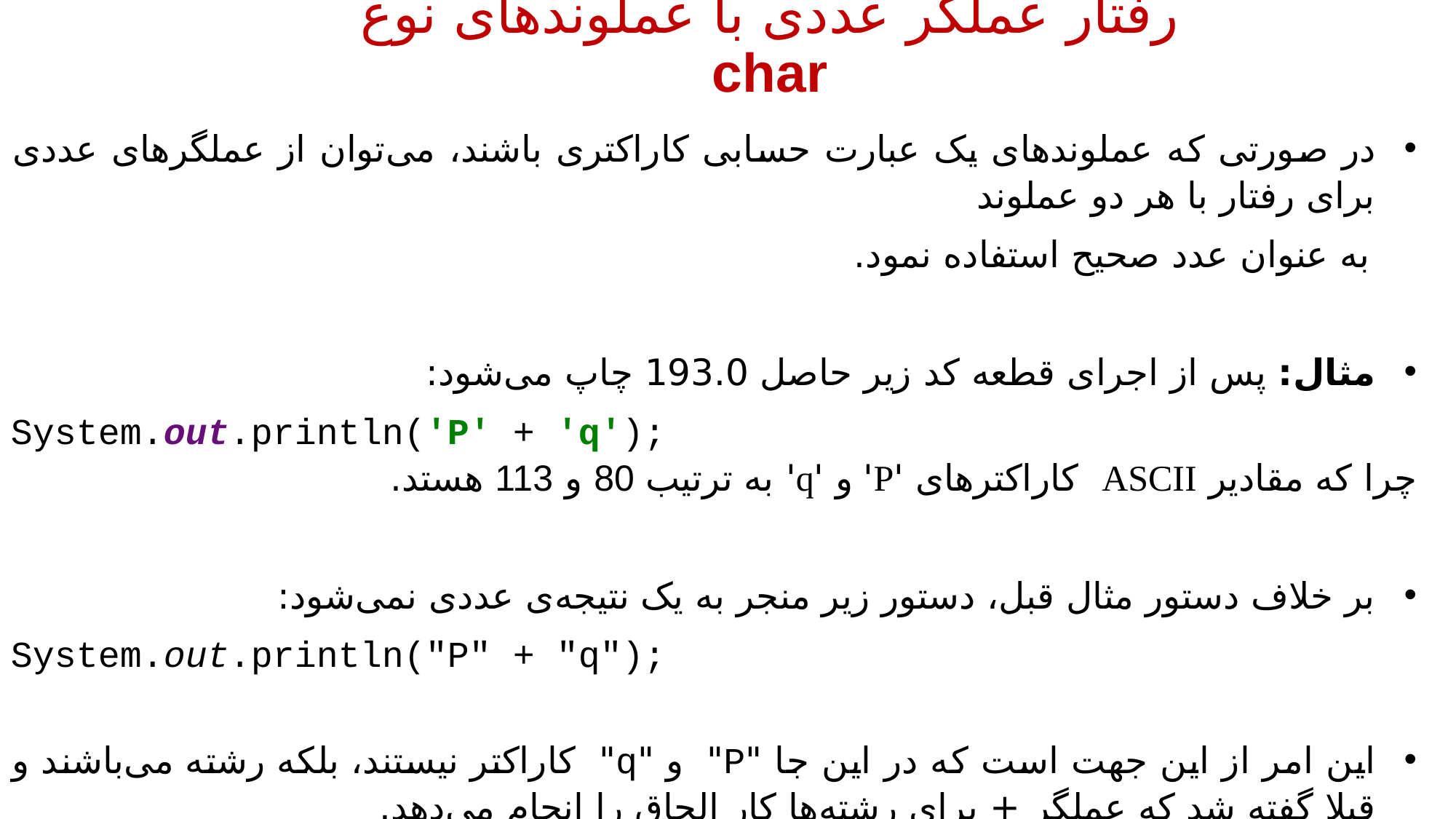

رفتار عملگر عددی با عملوندهای نوع char
در صورتی که عملوندهای یک عبارت حسابی کاراکتری باشند، می‌توان از عملگرهای عددی برای رفتار با هر دو عملوند
    به عنوان عدد صحیح استفاده نمود.

مثال: پس از اجرای قطعه کد زیر حاصل 193.0 چاپ می‌شود:
System.out.println('P' + 'q');
چرا که مقادیر ASCII  کاراکترهای 'P' و 'q' به ترتیب 80 و 113 هستد.

بر خلاف دستور مثال قبل، دستور زیر منجر به یک نتیجه‌ی عددی نمی‌شود:
System.out.println("P" + "q");

این امر از این جهت است که در این جا "P"  و "q"  کاراکتر نیستند، بلکه رشته می‌باشند و قبلا گفته شد که عملگر + برای رشته‌ها کار الحاق را انجام می‌دهد.